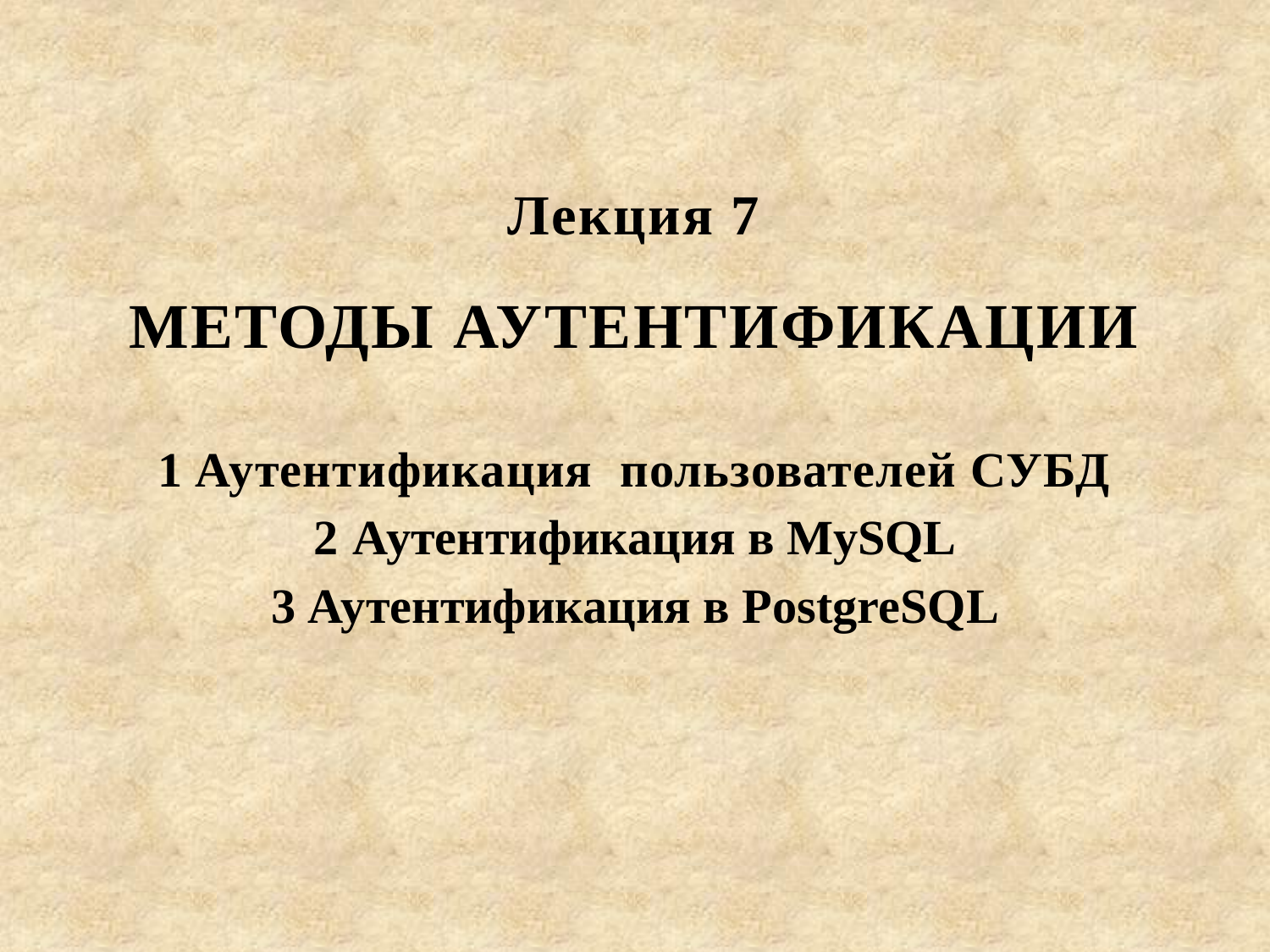

# Лекция 7 МЕТОДЫ АУТЕНТИФИКАЦИИ 1 Аутентификация  пользователей СУБД 2 Аутентификация в MySQL 3 Аутентификация в PostgreSQL